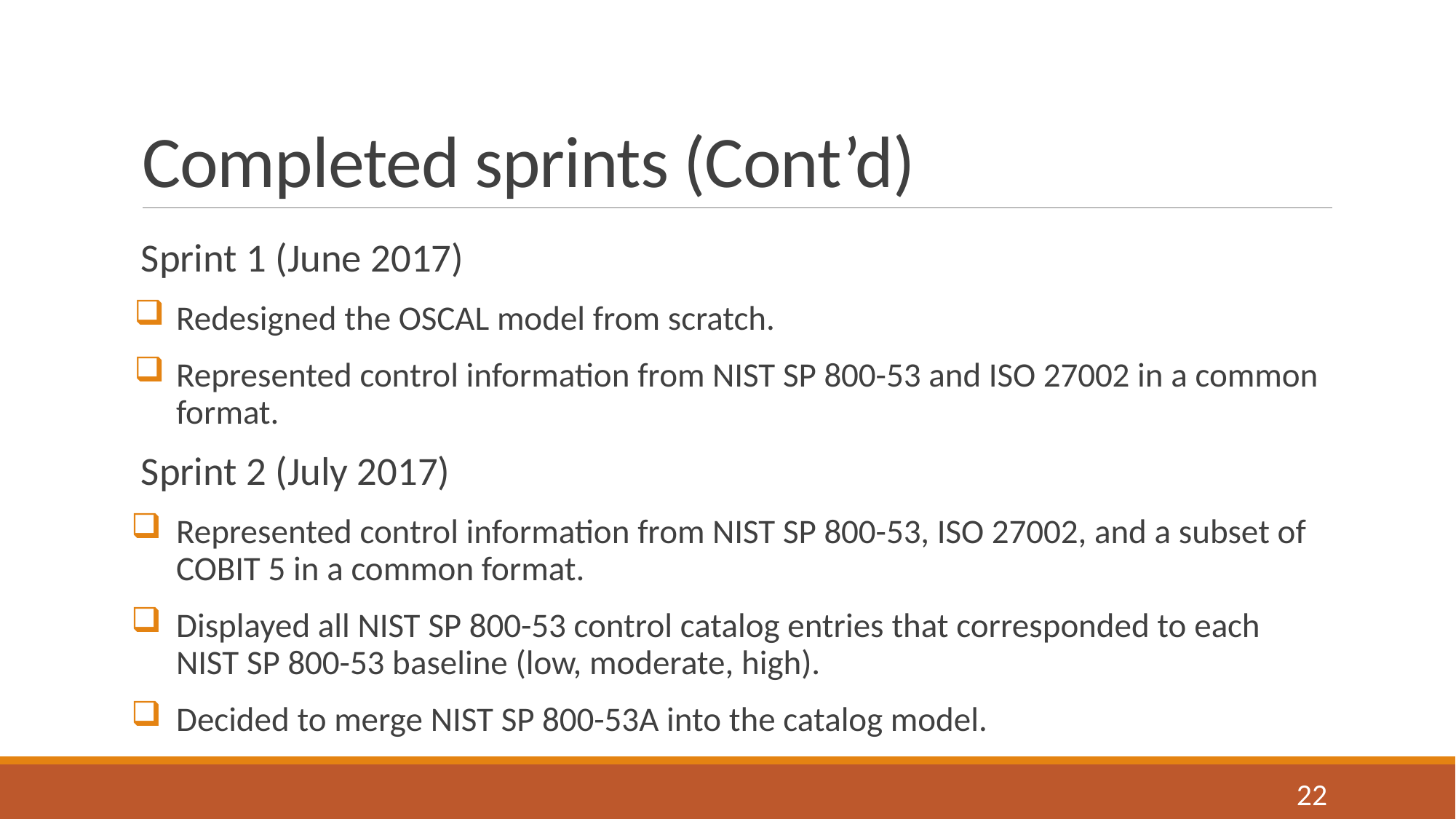

# Completed sprints (Cont’d)
Sprint 1 (June 2017)
Redesigned the OSCAL model from scratch.
Represented control information from NIST SP 800-53 and ISO 27002 in a common format.
Sprint 2 (July 2017)
Represented control information from NIST SP 800-53, ISO 27002, and a subset of COBIT 5 in a common format.
Displayed all NIST SP 800-53 control catalog entries that corresponded to each NIST SP 800-53 baseline (low, moderate, high).
Decided to merge NIST SP 800-53A into the catalog model.
22